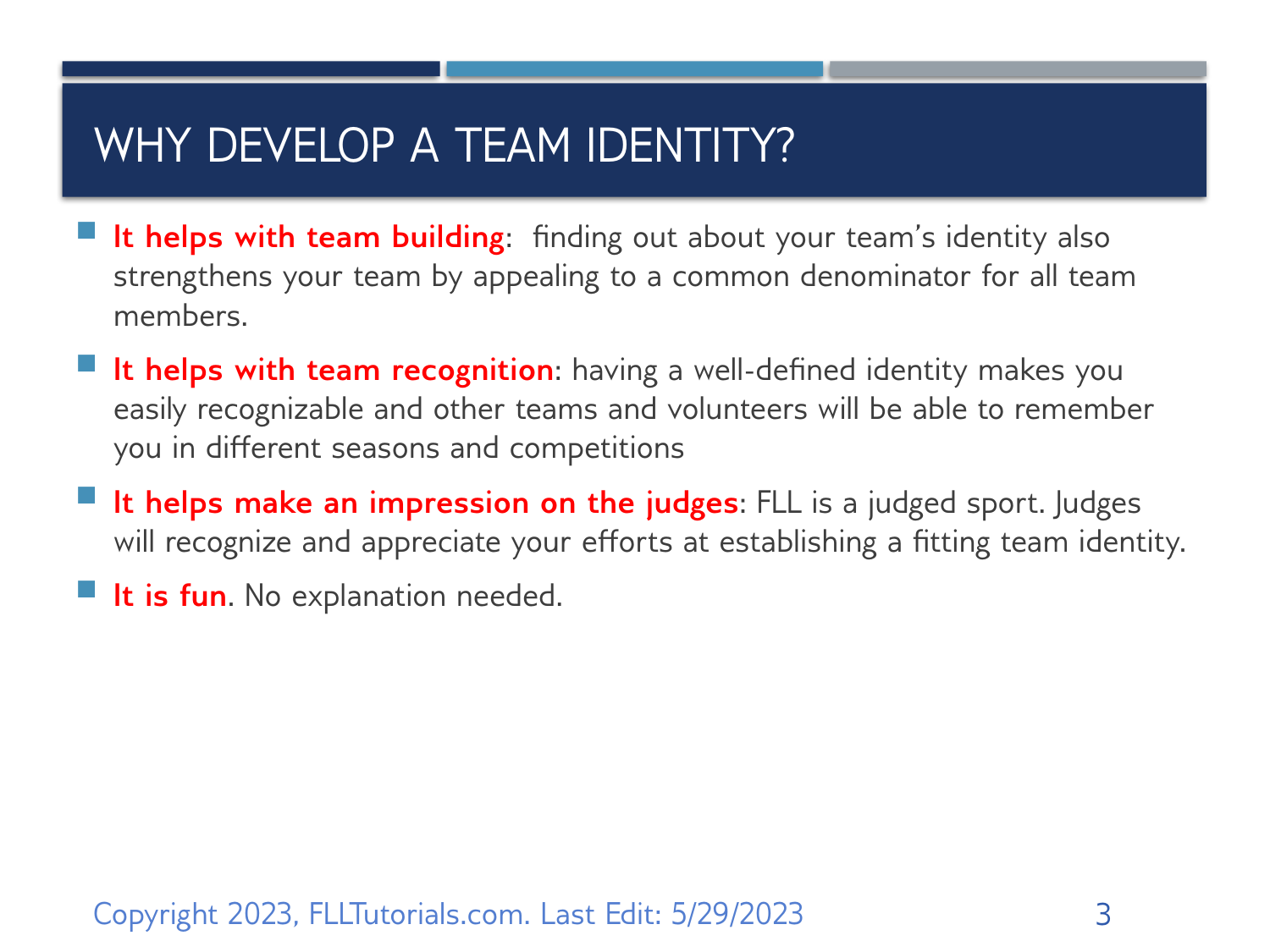

# WHY DEVELOP A Team IDENTITY?
It helps with team building:  finding out about your team’s identity also strengthens your team by appealing to a common denominator for all team members.
It helps with team recognition: having a well-defined identity makes you easily recognizable and other teams and volunteers will be able to remember you in different seasons and competitions
It helps make an impression on the judges: FLL is a judged sport. Judges will recognize and appreciate your efforts at establishing a fitting team identity.
It is fun. No explanation needed.
Copyright 2023, FLLTutorials.com. Last Edit: 5/29/2023
3